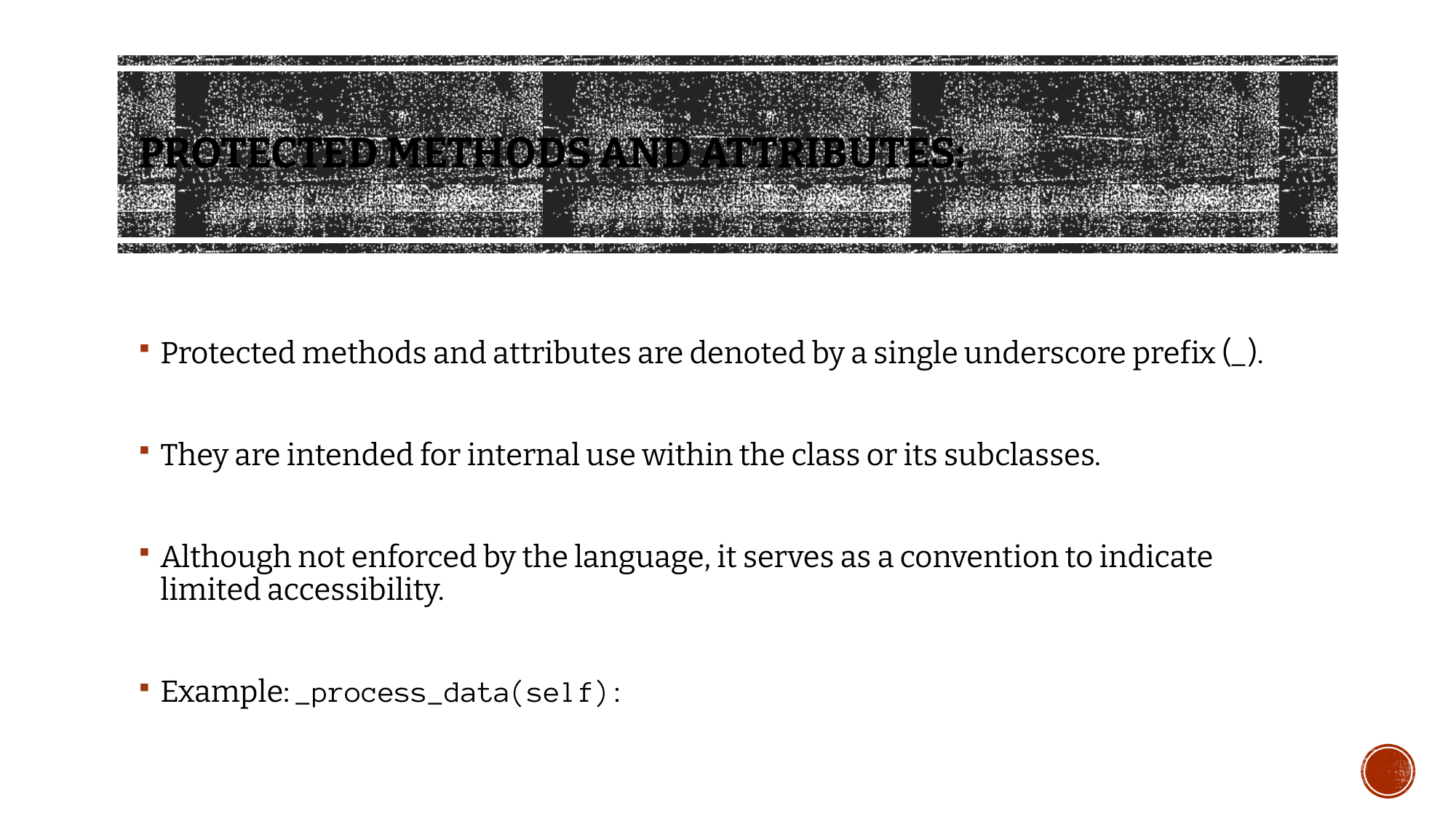

# Protected methods and attributes:

Protected methods and attributes are denoted by a single underscore prefix (_).

They are intended for internal use within the class or its subclasses.

Although not enforced by the language, it serves as a convention to indicate limited accessibility.

Example: _process_data(self):